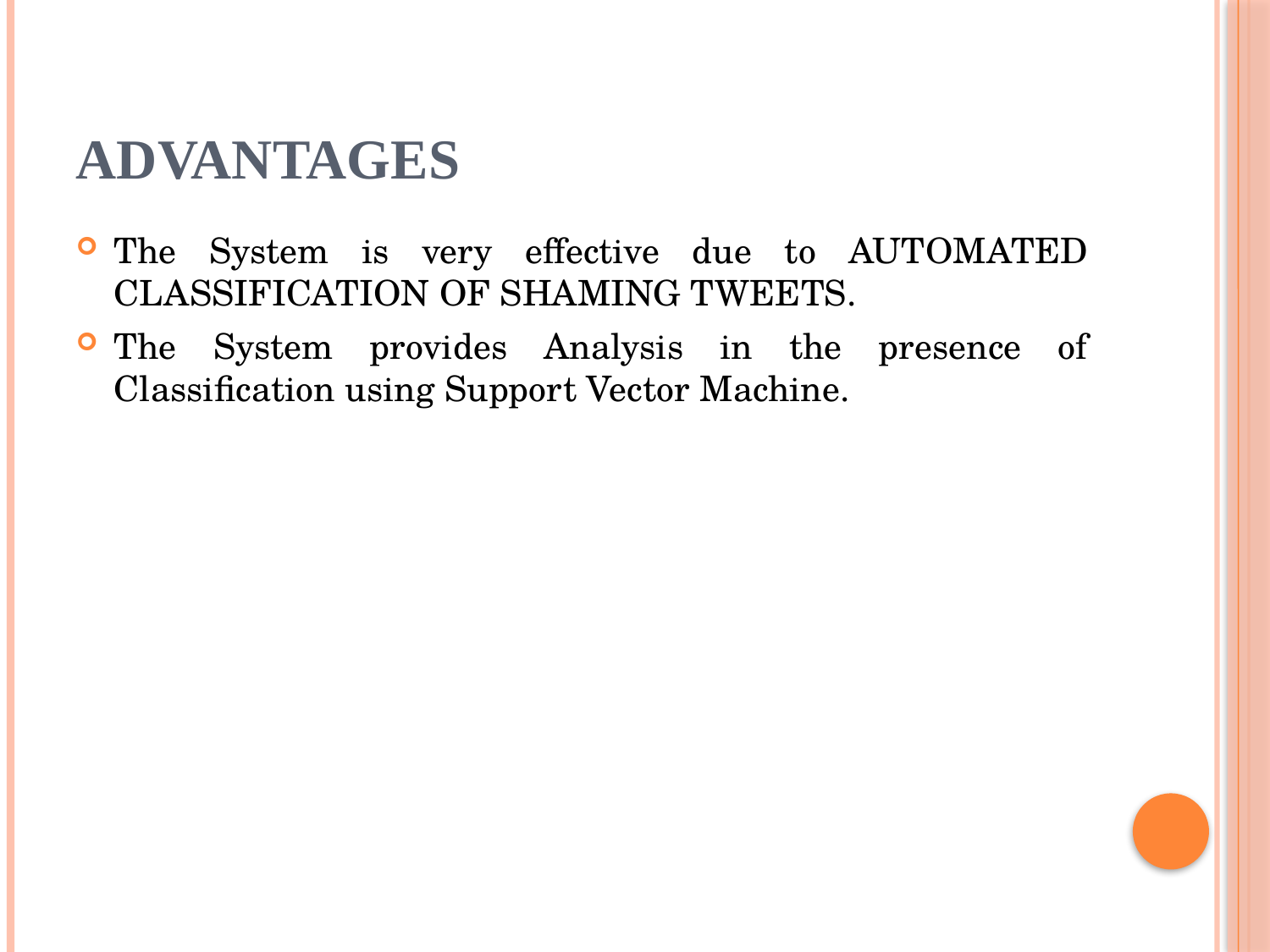

# Advantages
The System is very effective due to AUTOMATED CLASSIFICATION OF SHAMING TWEETS.
The System provides Analysis in the presence of Classification using Support Vector Machine.